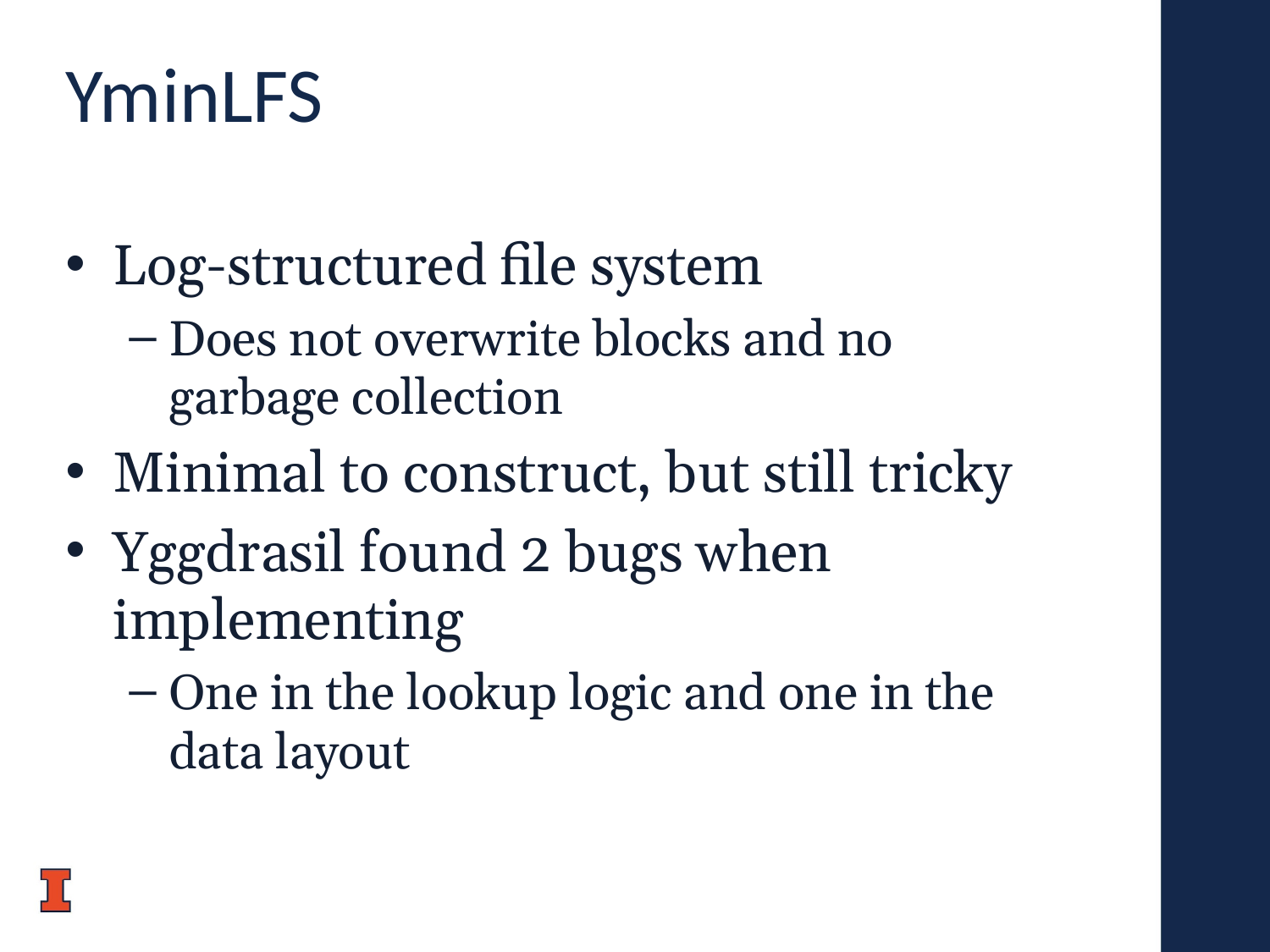

# YminLFS
Log-structured file system
Does not overwrite blocks and no garbage collection
Minimal to construct, but still tricky
Yggdrasil found 2 bugs when implementing
One in the lookup logic and one in the data layout